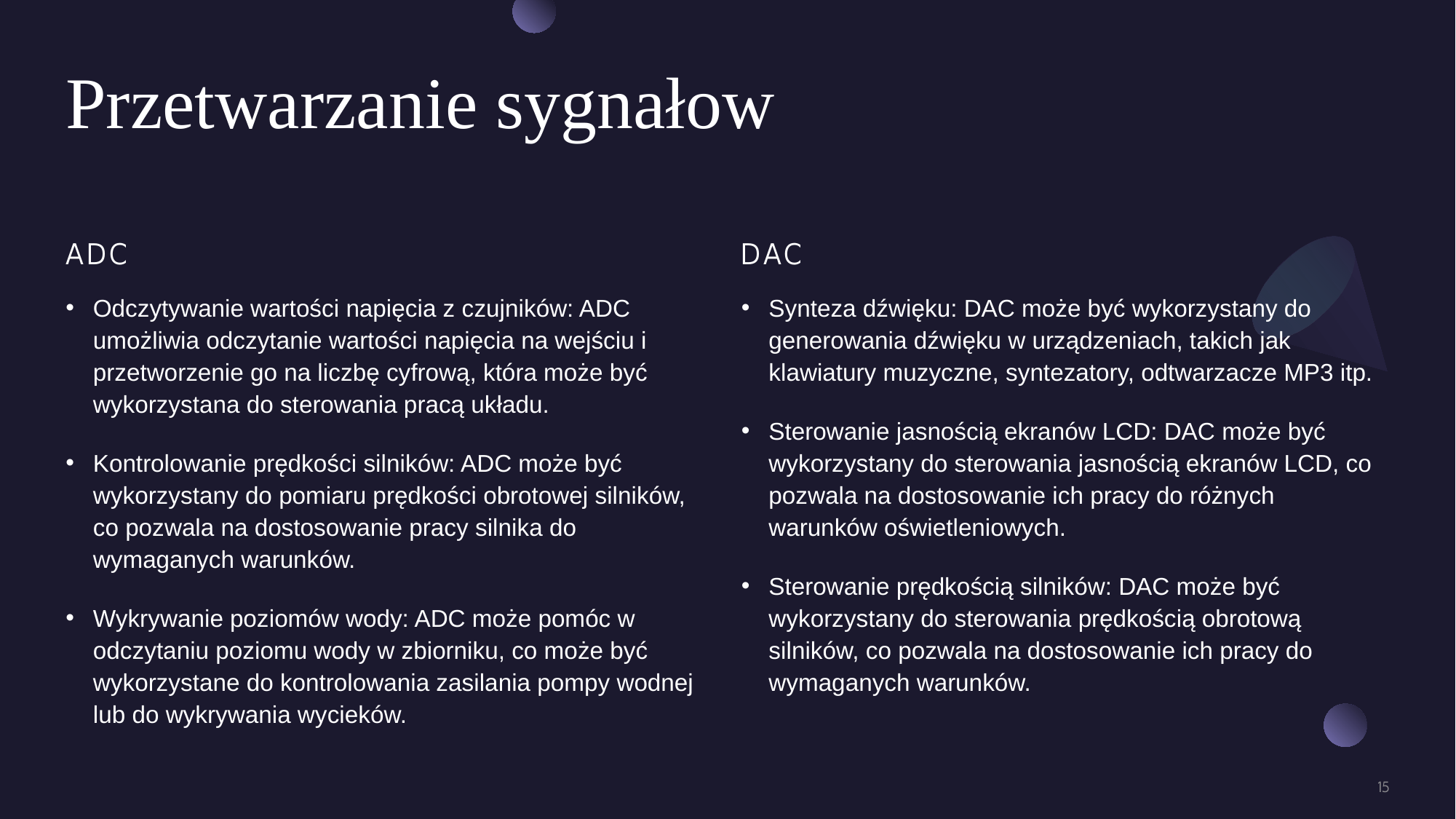

# Przetwarzanie sygnałow
ADC
DAC

Odczytywanie wartości napięcia z czujników: ADC umożliwia odczytanie wartości napięcia na wejściu i przetworzenie go na liczbę cyfrową, która może być wykorzystana do sterowania pracą układu.
Kontrolowanie prędkości silników: ADC może być wykorzystany do pomiaru prędkości obrotowej silników, co pozwala na dostosowanie pracy silnika do wymaganych warunków.
Wykrywanie poziomów wody: ADC może pomóc w odczytaniu poziomu wody w zbiorniku, co może być wykorzystane do kontrolowania zasilania pompy wodnej lub do wykrywania wycieków.
Synteza dźwięku: DAC może być wykorzystany do generowania dźwięku w urządzeniach, takich jak klawiatury muzyczne, syntezatory, odtwarzacze MP3 itp.
Sterowanie jasnością ekranów LCD: DAC może być wykorzystany do sterowania jasnością ekranów LCD, co pozwala na dostosowanie ich pracy do różnych warunków oświetleniowych.
Sterowanie prędkością silników: DAC może być wykorzystany do sterowania prędkością obrotową silników, co pozwala na dostosowanie ich pracy do wymaganych warunków.
15